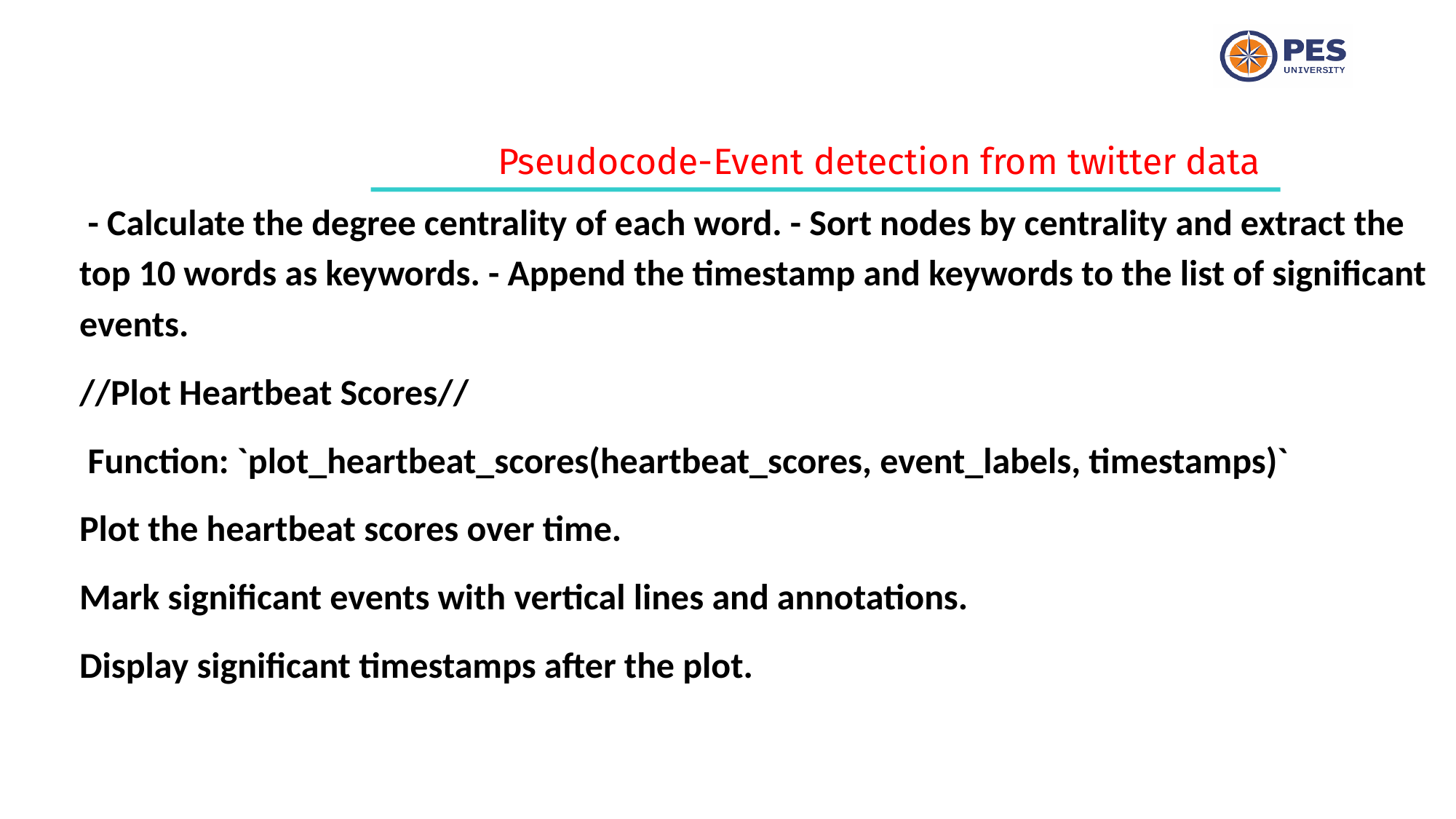

Pseudocode-Event detection from twitter data

 - Calculate the degree centrality of each word. - Sort nodes by centrality and extract the top 10 words as keywords. - Append the timestamp and keywords to the list of significant events.
//Plot Heartbeat Scores//
 Function: `plot_heartbeat_scores(heartbeat_scores, event_labels, timestamps)`
Plot the heartbeat scores over time.
Mark significant events with vertical lines and annotations.
Display significant timestamps after the plot.